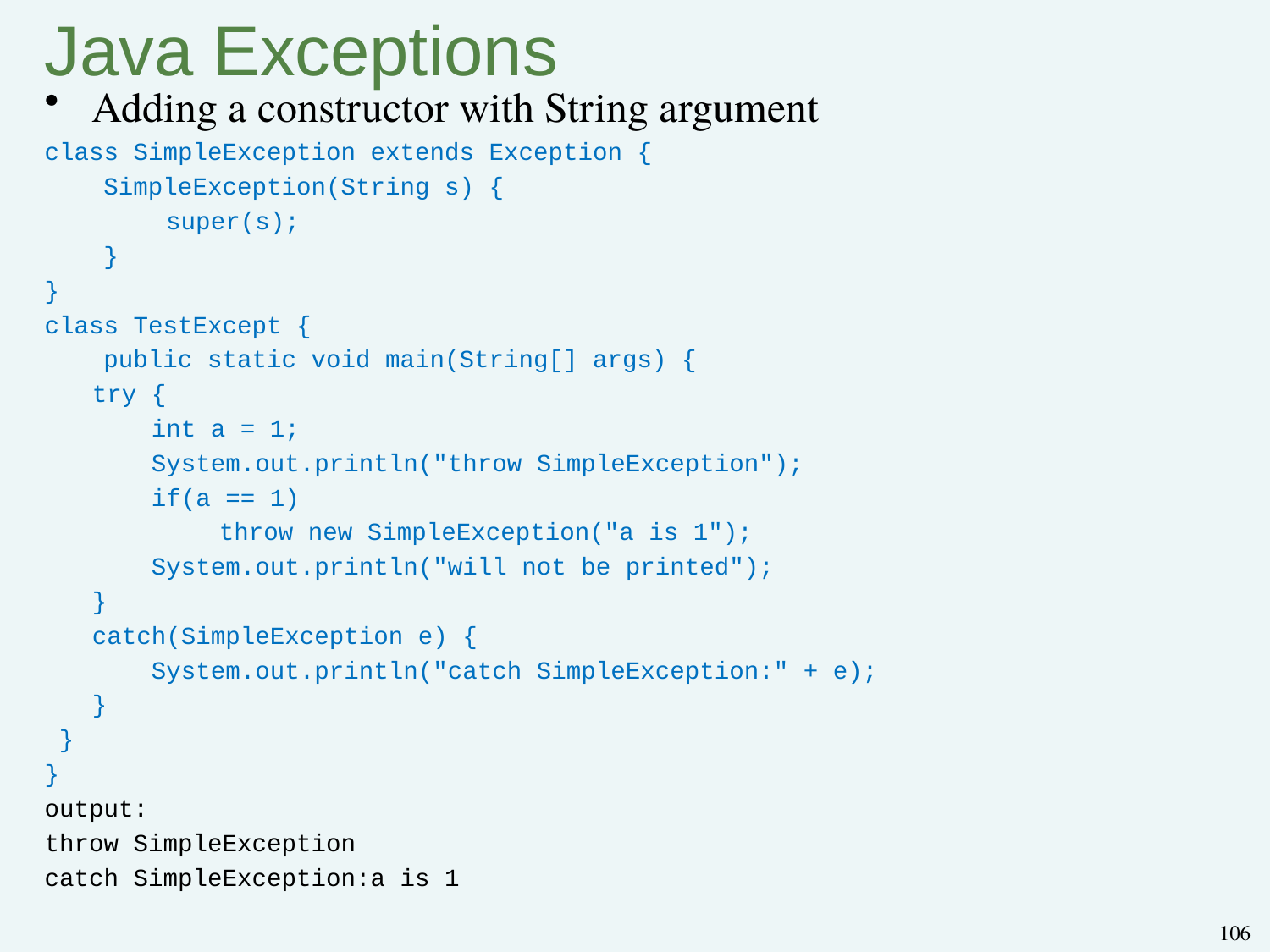

# Java Exceptions
Adding a constructor with String argument
class SimpleException extends Exception {
    SimpleException(String s) {
	     super(s);
    }
}
class TestExcept {
    public static void main(String[] args) {
	try {
	    int a = 1;
	    System.out.println("throw SimpleException");
	    if(a == 1)
		throw new SimpleException("a is 1");
	    System.out.println("will not be printed");
	}
	catch(SimpleException e) {
	    System.out.println("catch SimpleException:" + e);
	}
 }
}
output:
throw SimpleException
catch SimpleException:a is 1